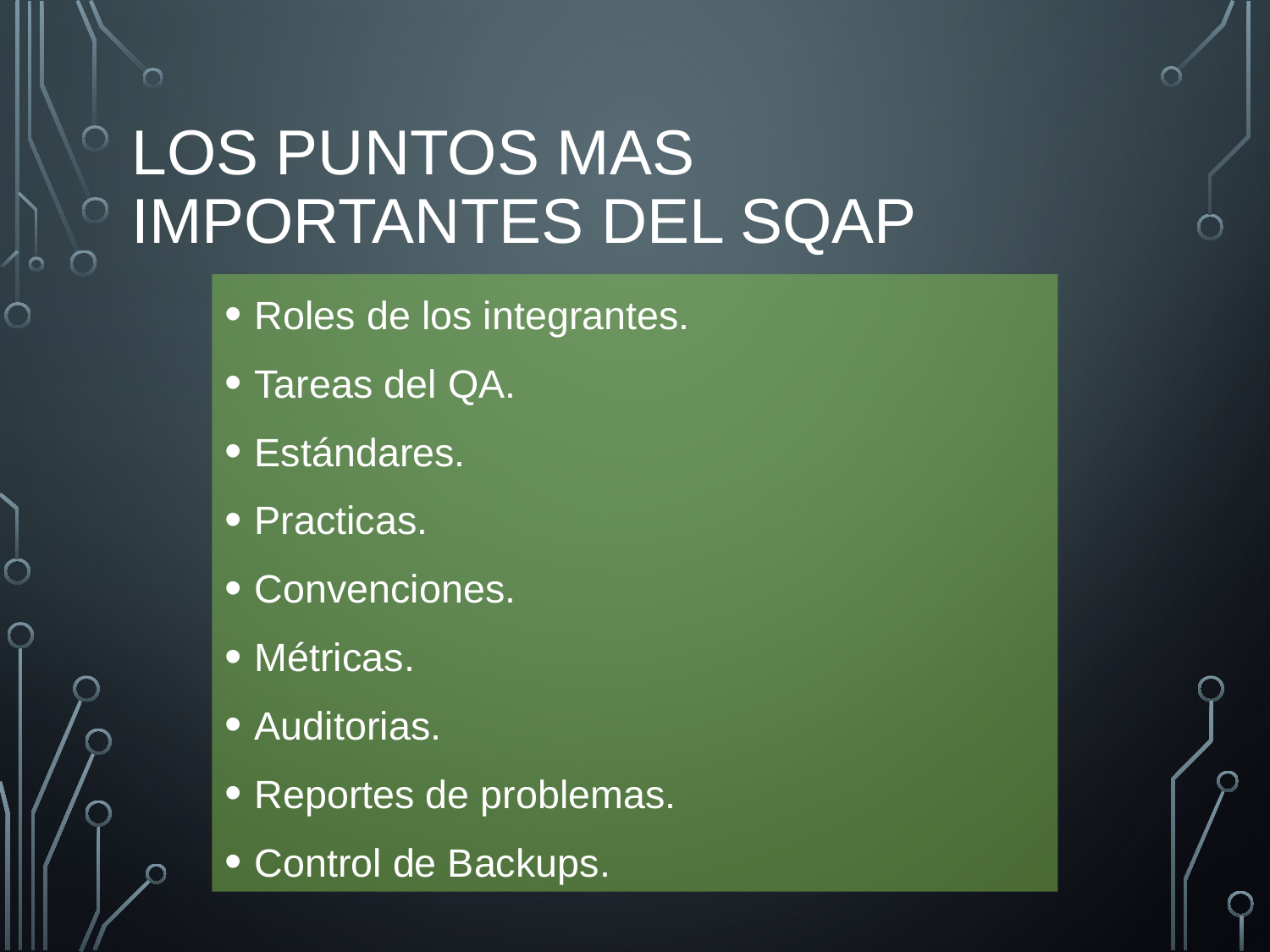

# Los puntos mas importantes del SQAP
Roles de los integrantes.
Tareas del QA.
Estándares.
Practicas.
Convenciones.
Métricas.
Auditorias.
Reportes de problemas.
Control de Backups.